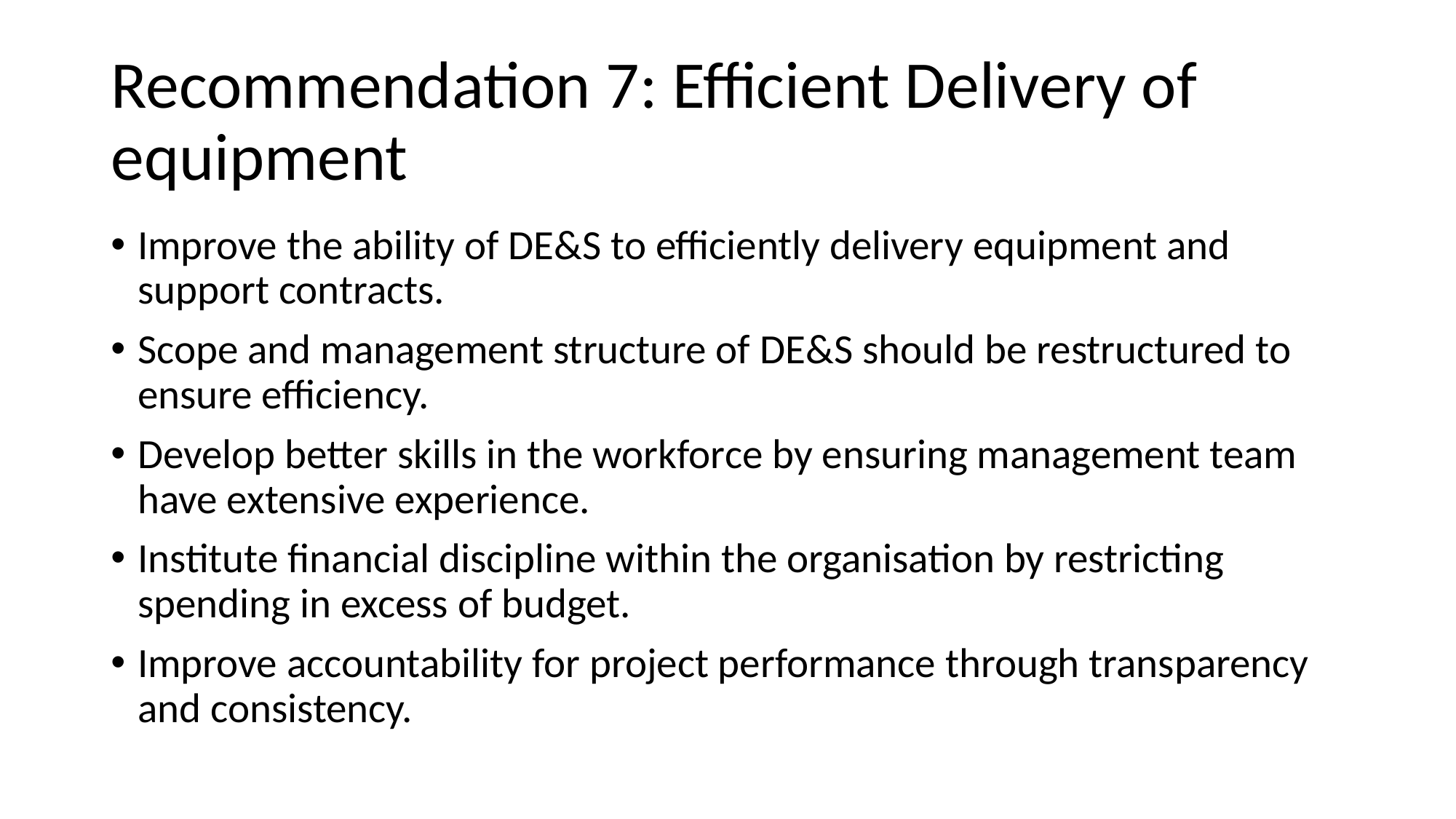

# Recommendation 7: Efficient Delivery of equipment
Improve the ability of DE&S to efficiently delivery equipment and support contracts.
Scope and management structure of DE&S should be restructured to ensure efficiency.
Develop better skills in the workforce by ensuring management team have extensive experience.
Institute financial discipline within the organisation by restricting spending in excess of budget.
Improve accountability for project performance through transparency and consistency.